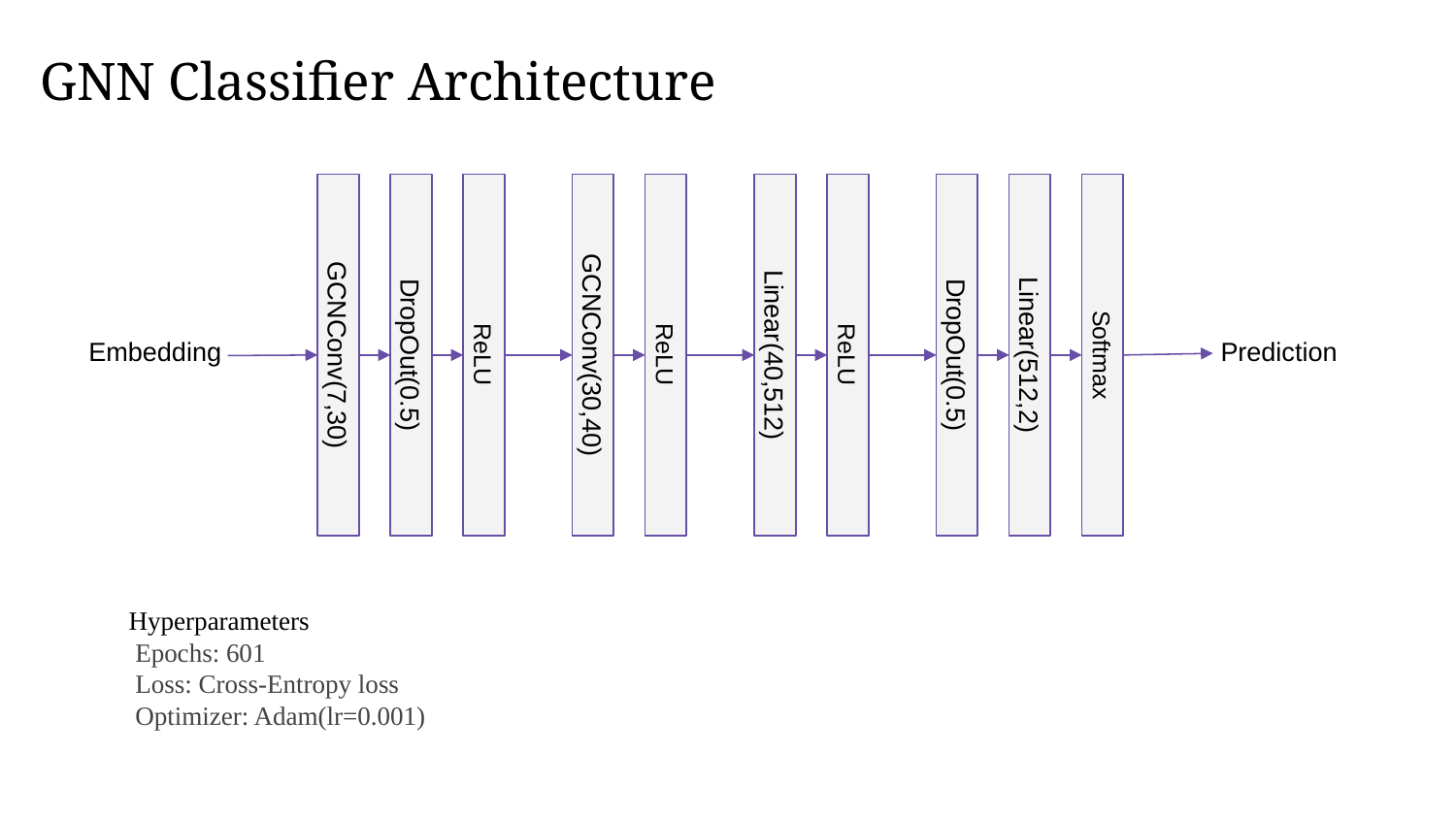

# GNN Classifier Architecture
Embedding
Prediction
GCNConv(7,30)
DropOut(0.5)
ReLU
GCNConv(30,40)
ReLU
Linear(40,512)
ReLU
DropOut(0.5)
Linear(512,2)
Softmax
Hyperparameters
 Epochs: 601
 Loss: Cross-Entropy loss
 Optimizer: Adam(lr=0.001)